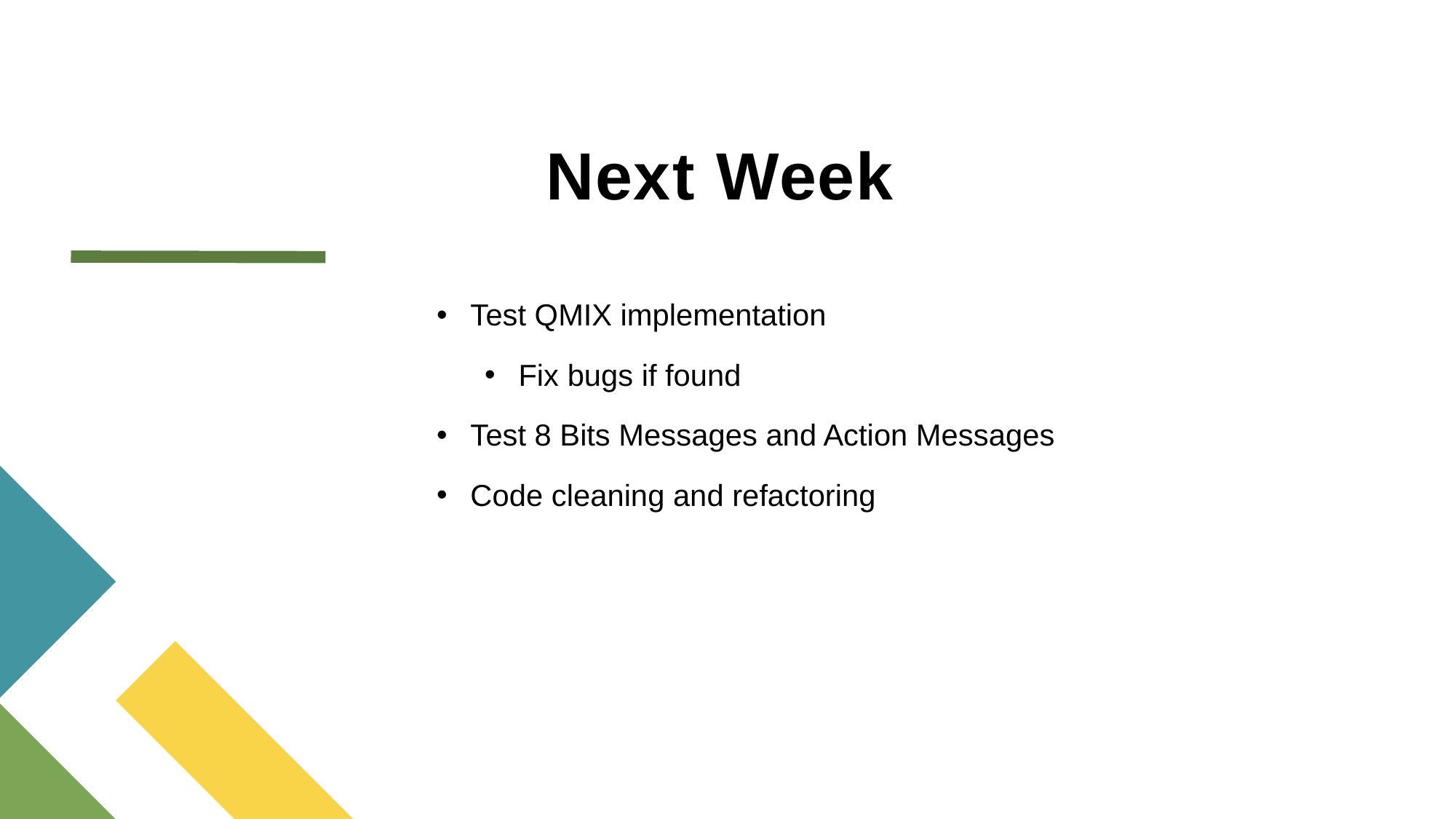

# Next Week
Test QMIX implementation
Fix bugs if found
Test 8 Bits Messages and Action Messages
Code cleaning and refactoring